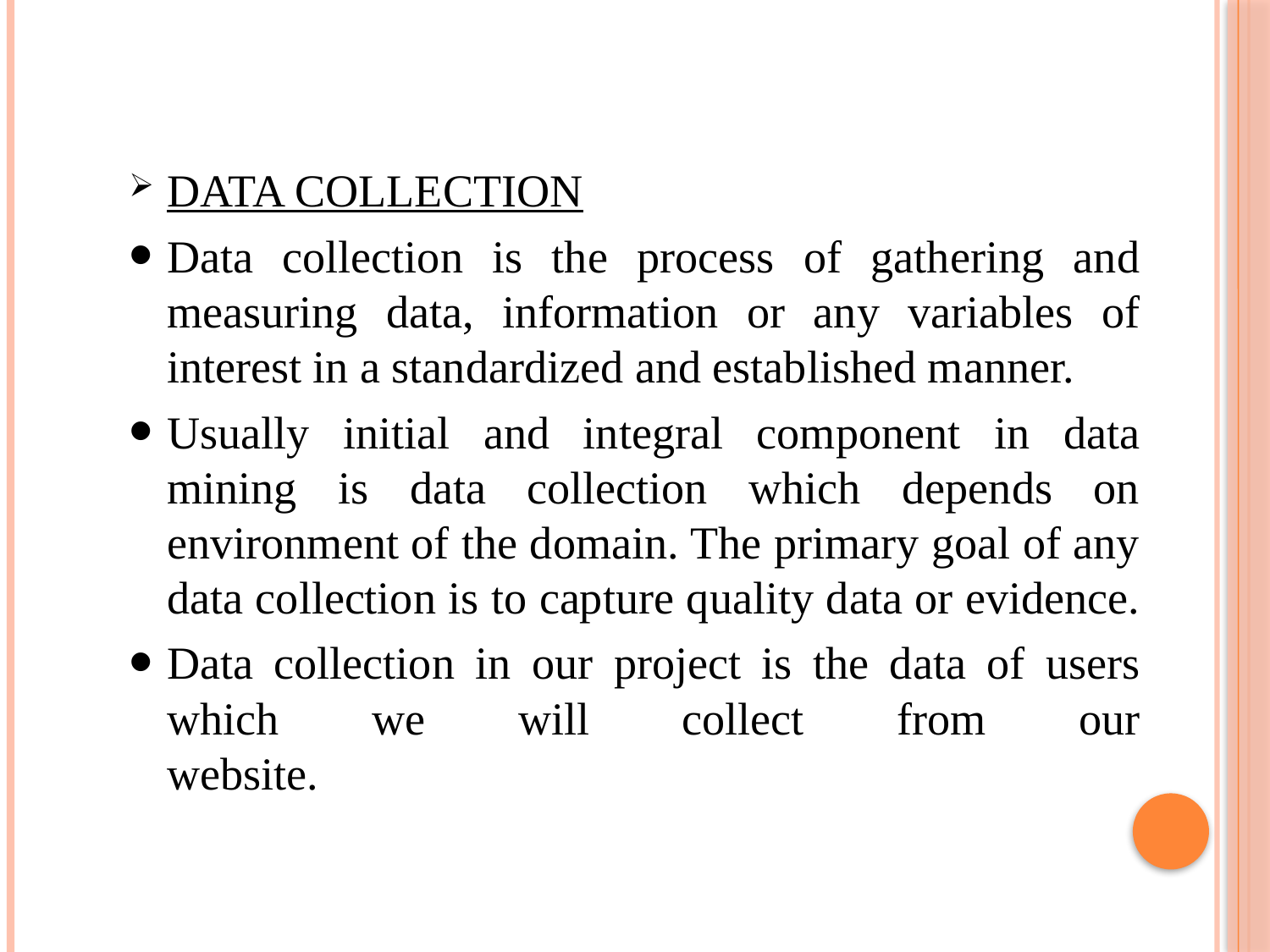

DATA COLLECTION
Data collection is the process of gathering and measuring data, information or any variables of interest in a standardized and established manner.
Usually initial and integral component in data mining is data collection which depends on environment of the domain. The primary goal of any data collection is to capture quality data or evidence.
Data collection in our project is the data of users which we will collect from our
website.